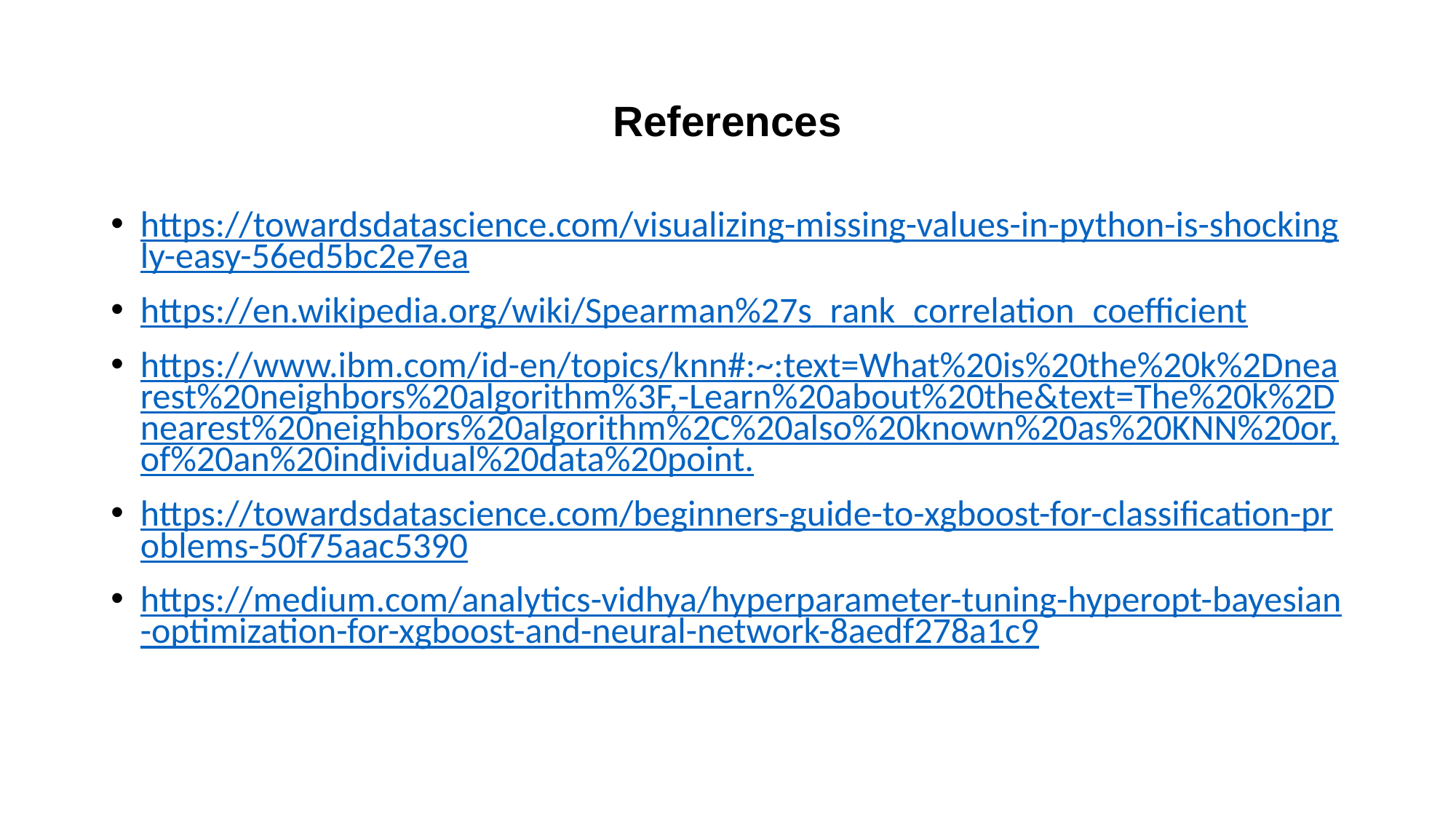

# References
https://towardsdatascience.com/visualizing-missing-values-in-python-is-shockingly-easy-56ed5bc2e7ea
https://en.wikipedia.org/wiki/Spearman%27s_rank_correlation_coefficient
https://www.ibm.com/id-en/topics/knn#:~:text=What%20is%20the%20k%2Dnearest%20neighbors%20algorithm%3F,-Learn%20about%20the&text=The%20k%2Dnearest%20neighbors%20algorithm%2C%20also%20known%20as%20KNN%20or,of%20an%20individual%20data%20point.
https://towardsdatascience.com/beginners-guide-to-xgboost-for-classification-problems-50f75aac5390
https://medium.com/analytics-vidhya/hyperparameter-tuning-hyperopt-bayesian-optimization-for-xgboost-and-neural-network-8aedf278a1c9